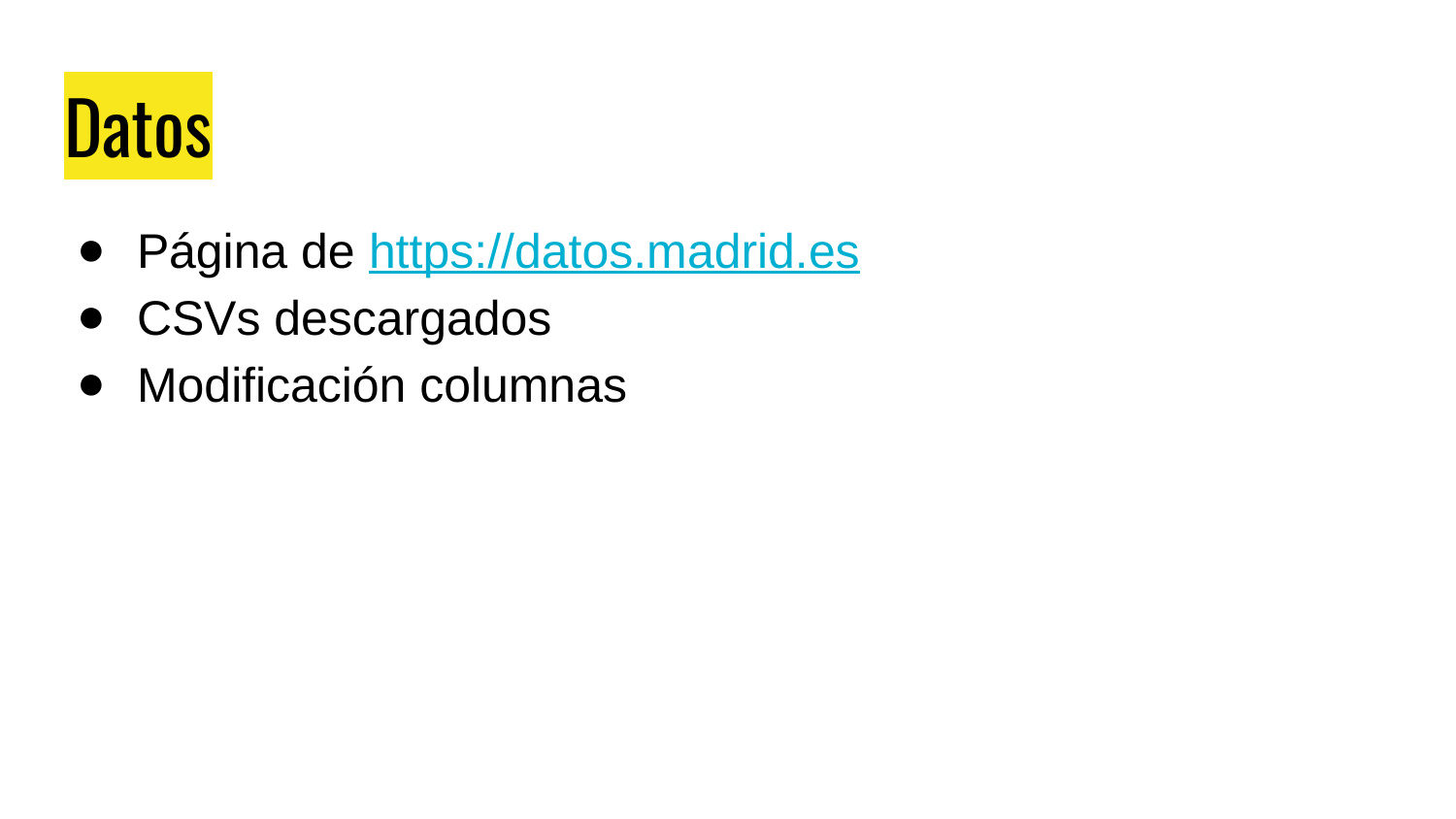

# Datos
Página de https://datos.madrid.es
CSVs descargados
Modificación columnas